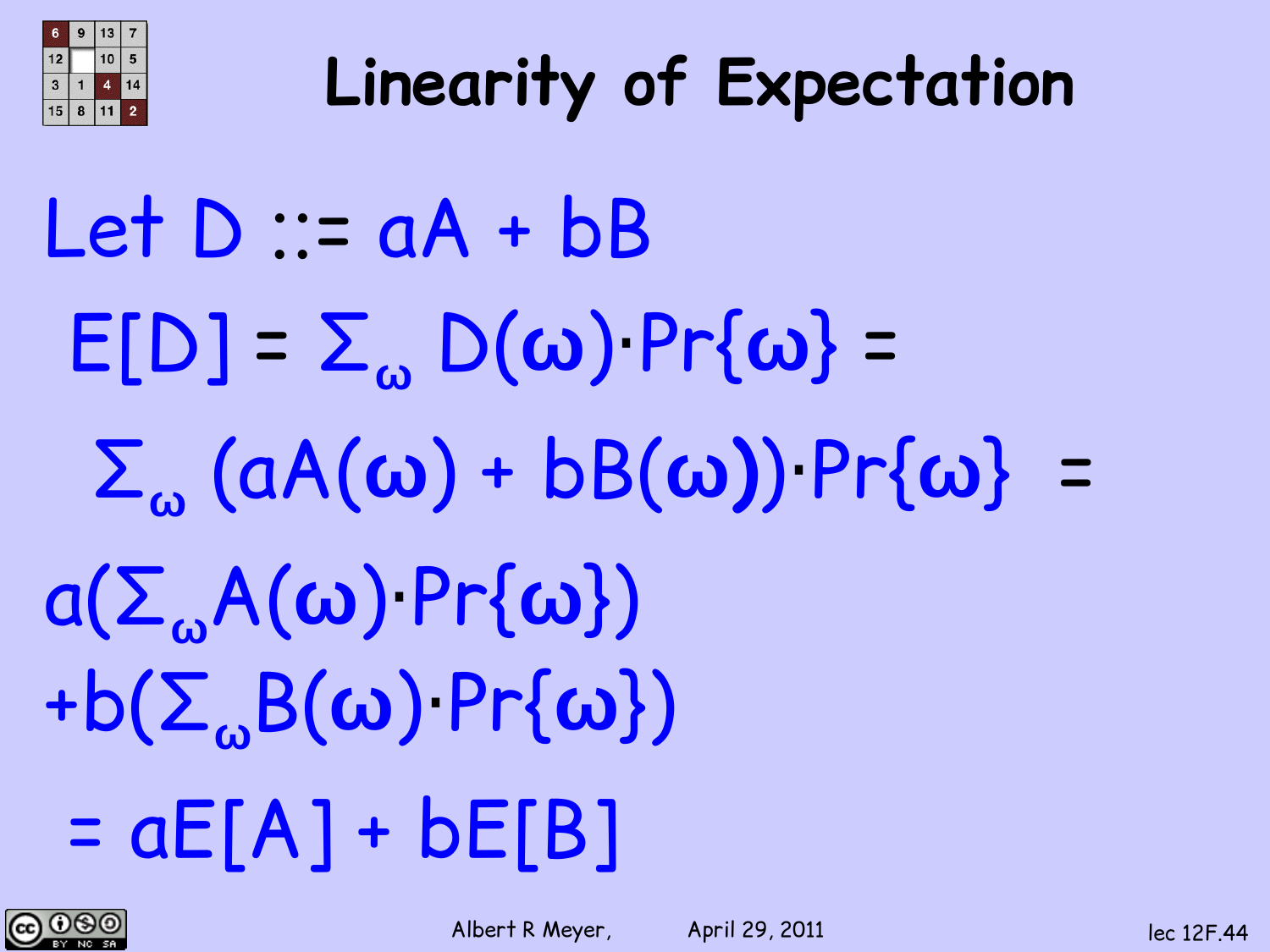

# Linearity of Expectation
Let D ::= aA + bB
 E[D] = ∑ω D(ω)⋅Pr{ω} =
  ∑ω (aA(ω) + bB(ω))⋅Pr{ω}  =
a(∑ωA(ω)⋅Pr{ω})+b(∑ωB(ω)⋅Pr{ω})
 = aE[A] + bE[B]
lec 12F.44